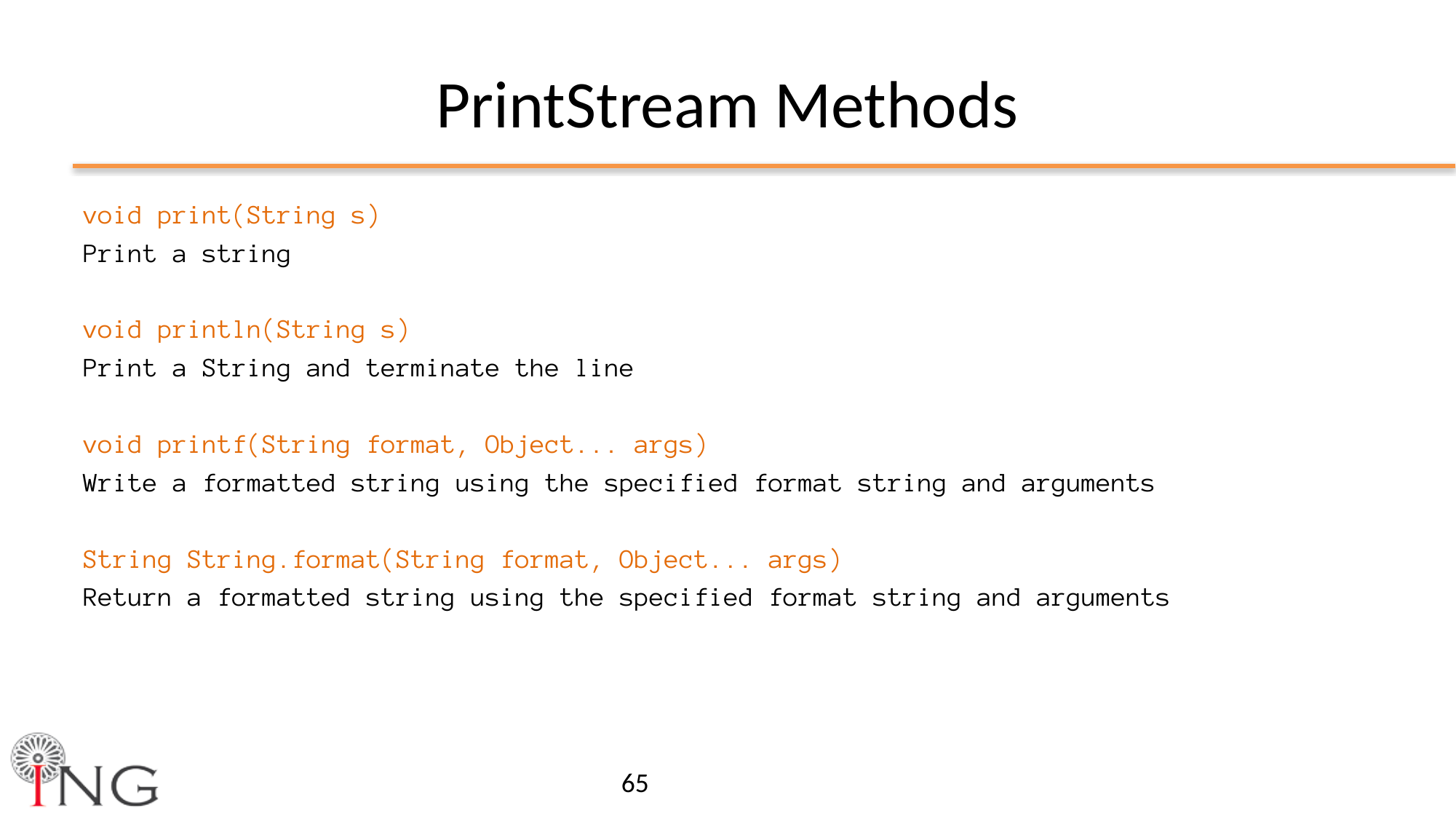

# PrintStream Methods
void print(String s)
Print a string

void println(String s)
Print a String and terminate the line

void printf(String format, Object... args)
Write a formatted string using the specified format string and arguments

String String.format(String format, Object... args)
Return a formatted string using the specified format string and arguments

65